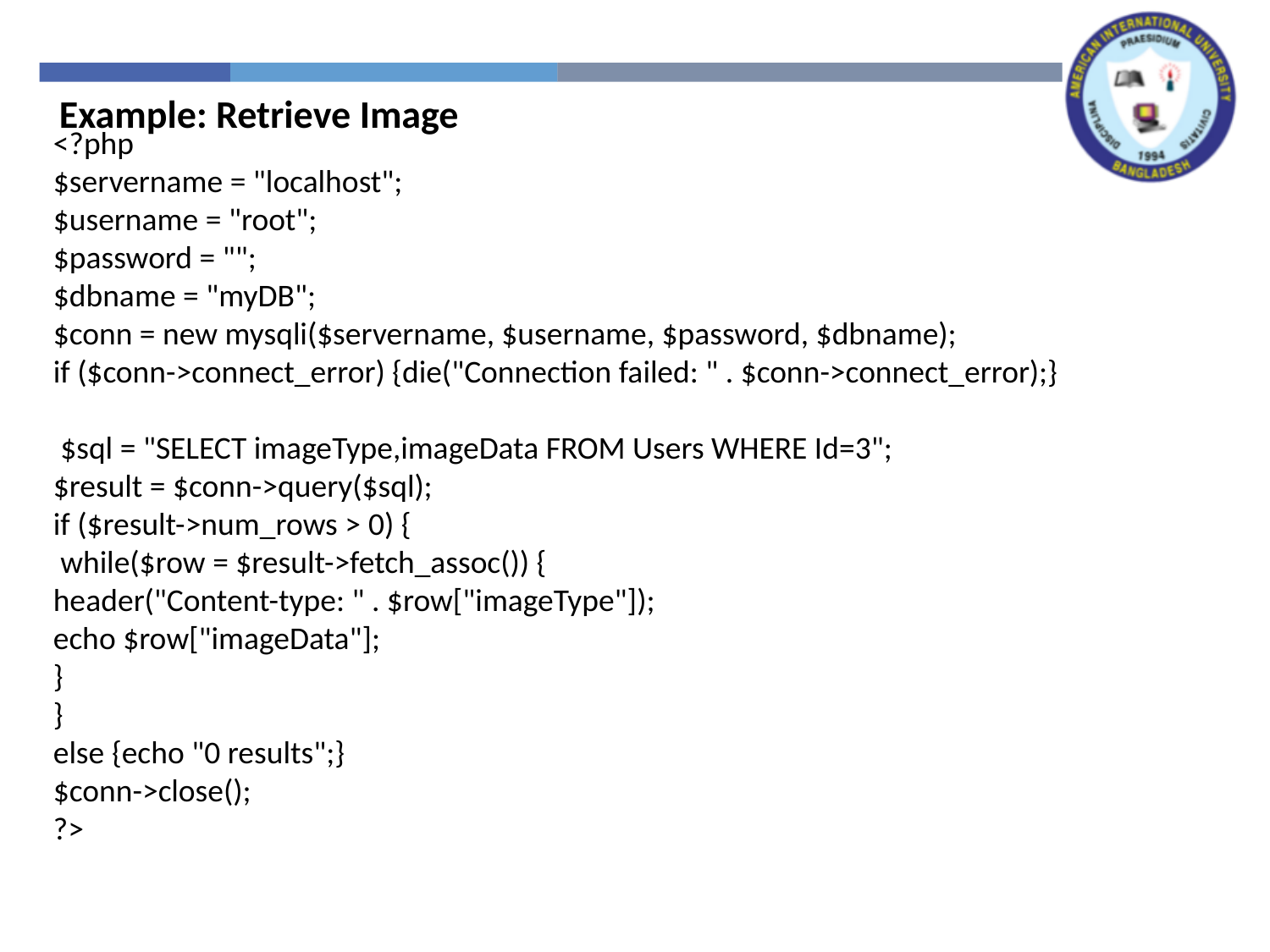

Example: Retrieve Image
<?php
$servername = "localhost";
$username = "root";
$password = "";
$dbname = "myDB";
$conn = new mysqli($servername, $username, $password, $dbname);
if ($conn->connect_error) {die("Connection failed: " . $conn->connect_error);}

 $sql = "SELECT imageType,imageData FROM Users WHERE Id=3";
$result = $conn->query($sql);
if ($result->num_rows > 0) {
 while($row = $result->fetch_assoc()) {
header("Content-type: " . $row["imageType"]);
echo $row["imageData"];
}
}
else {echo "0 results";}
$conn->close();
?>